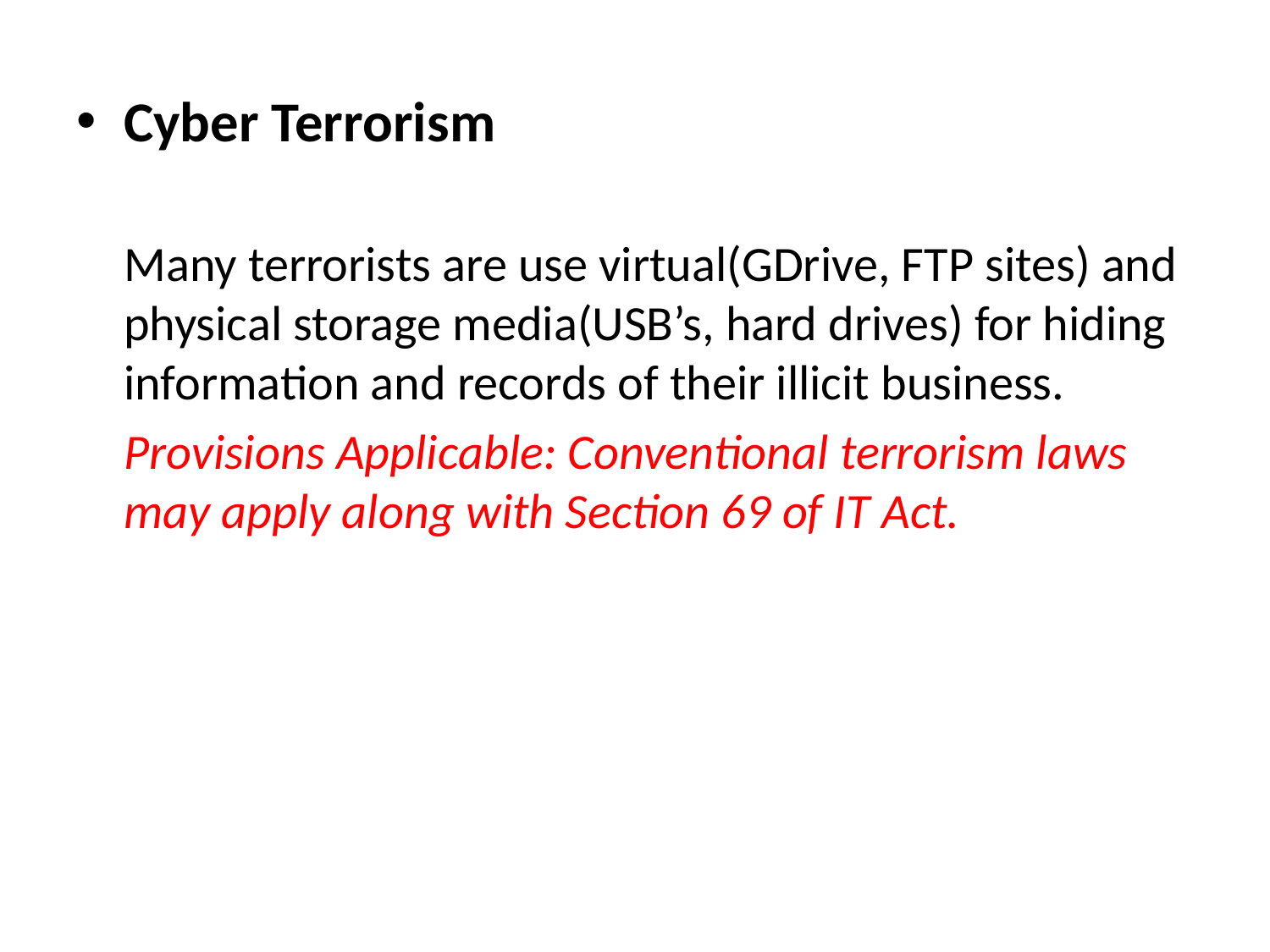

Cyber Terrorism
Many terrorists are use virtual(GDrive, FTP sites) and physical storage media(USB’s, hard drives) for hiding information and records of their illicit business.
	Provisions Applicable: Conventional terrorism laws may apply along with Section 69 of IT Act.